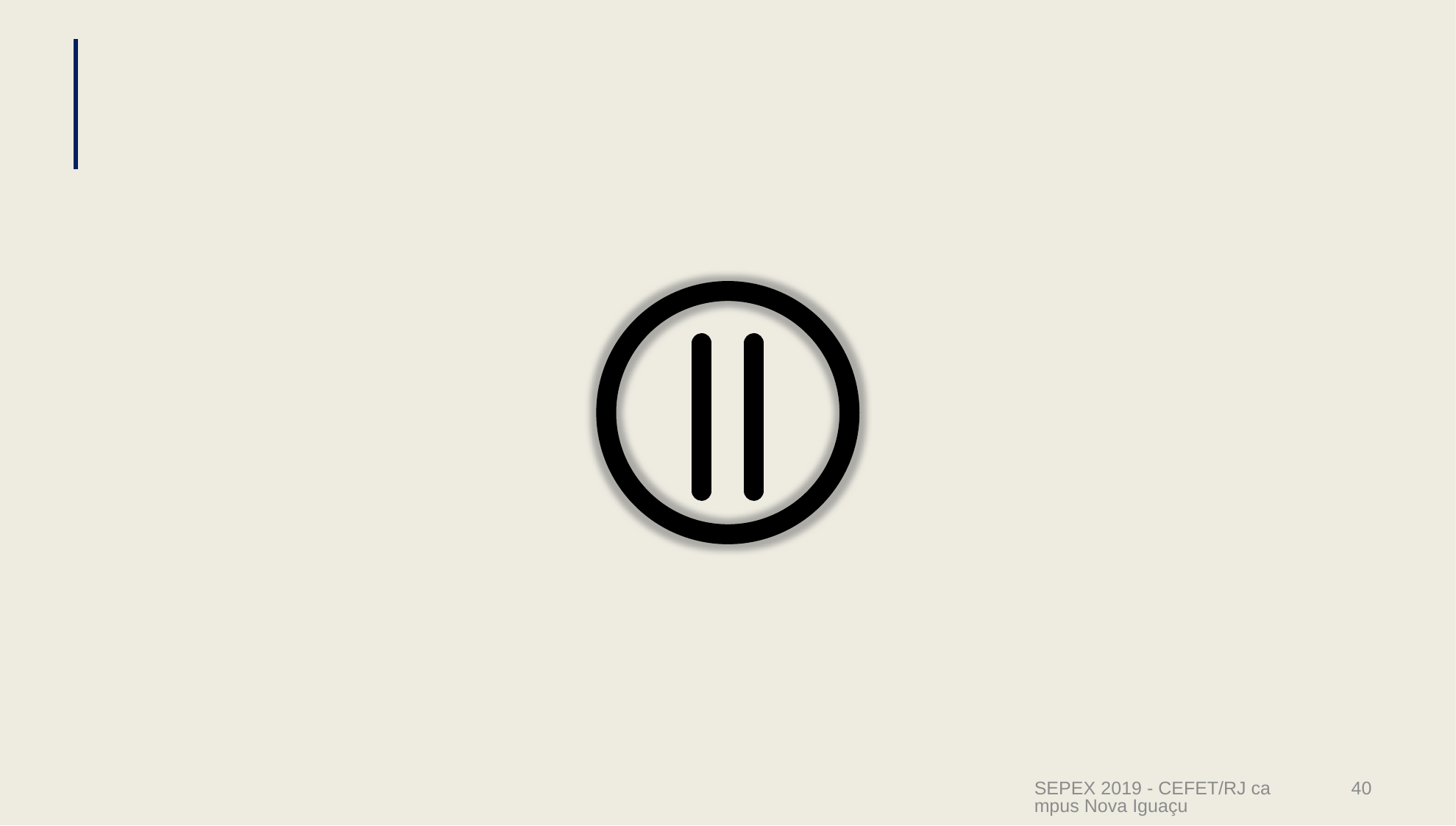

SEPEX 2019 - CEFET/RJ campus Nova Iguaçu
40